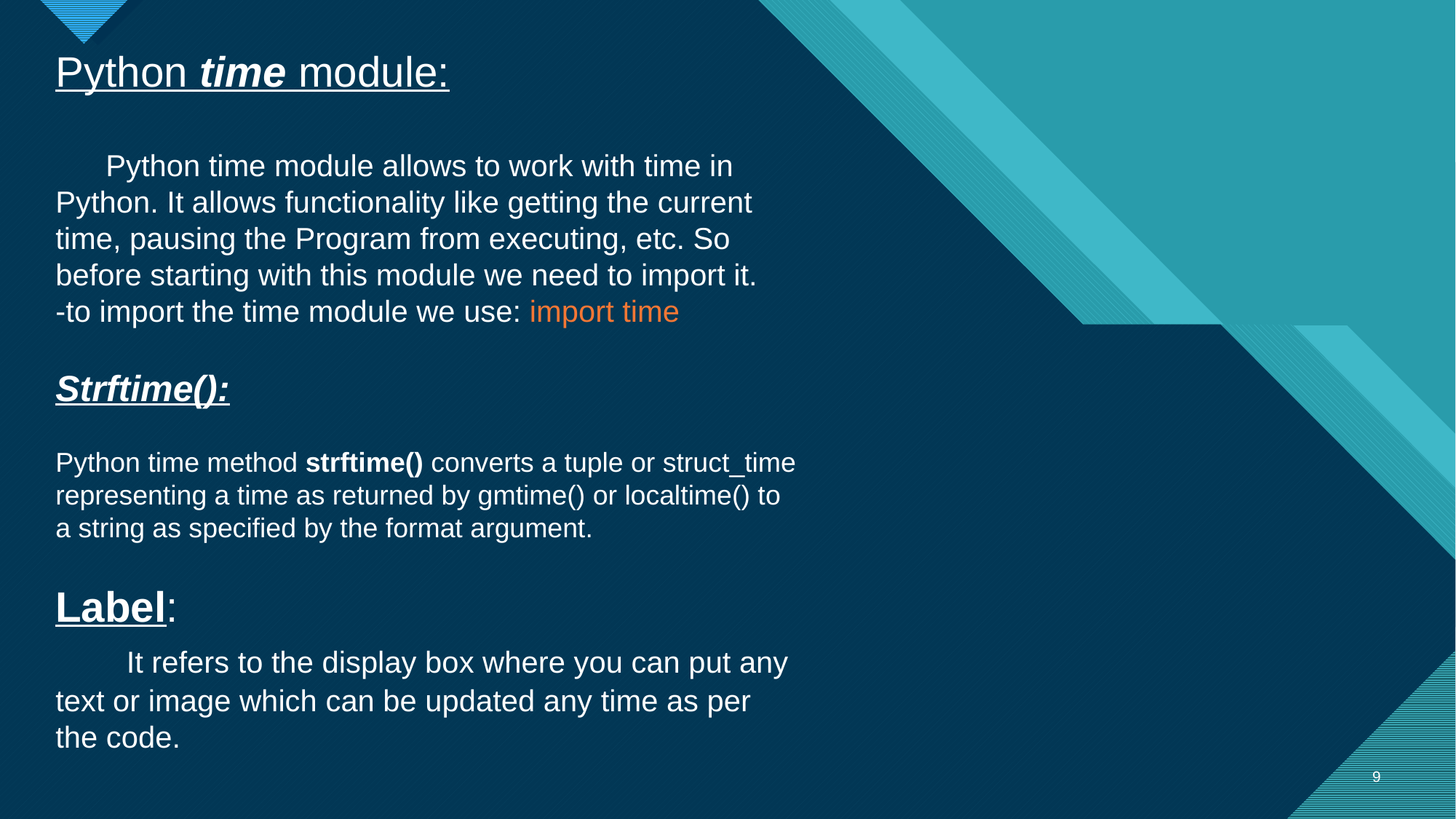

Python time module:

      Python time module allows to work with time in Python. It allows functionality like getting the current time, pausing the Program from executing, etc. So before starting with this module we need to import it.
-to import the time module we use: import time

Strftime():

Python time method strftime() converts a tuple or struct_time representing a time as returned by gmtime() or localtime() to a string as specified by the format argument.

Label:
      It refers to the display box where you can put any text or image which can be updated any time as per the code.

9